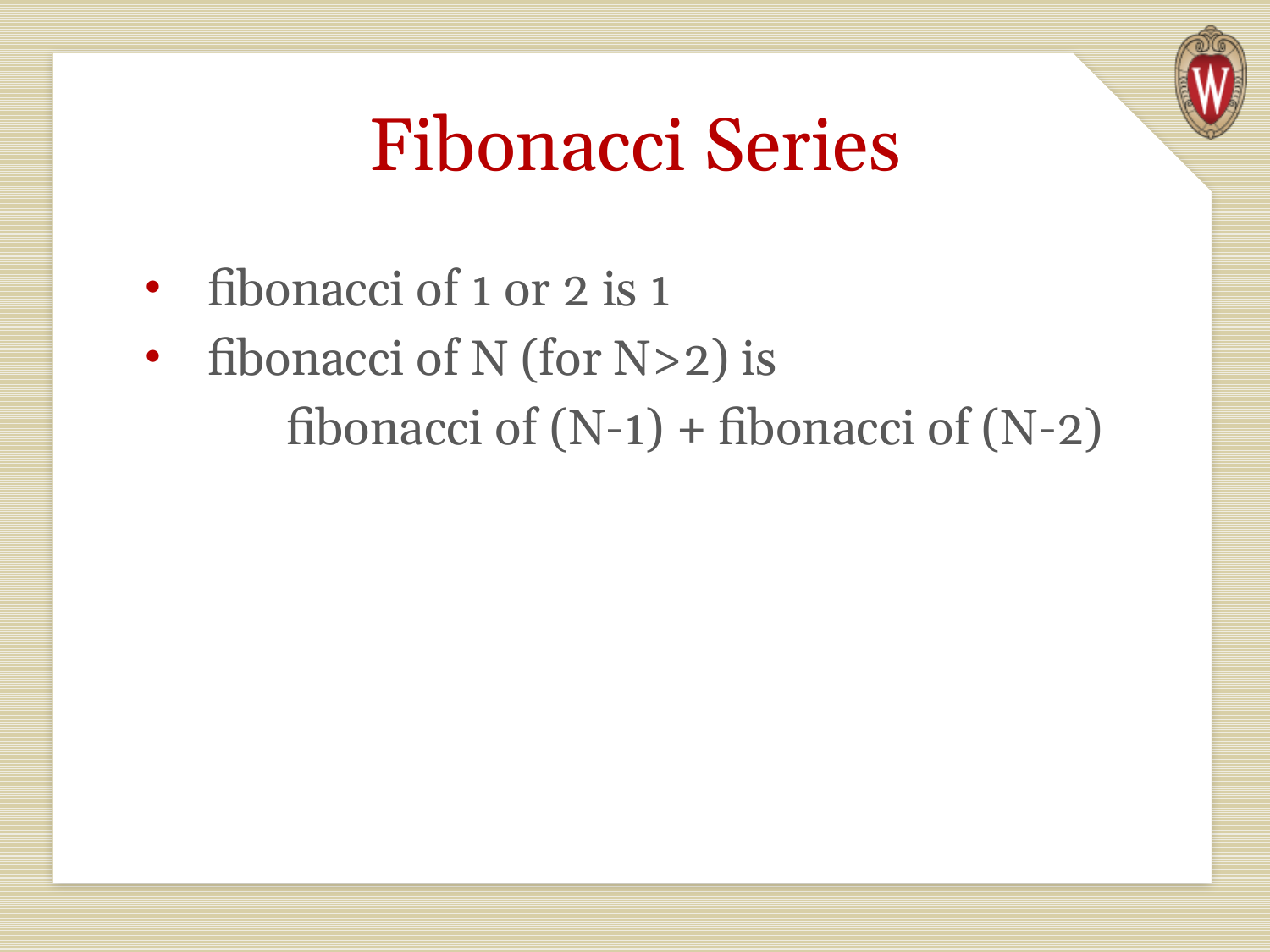

# Fibonacci Series
fibonacci of 1 or 2 is 1
fibonacci of N (for N>2) is
            fibonacci of (N-1) + fibonacci of (N-2)